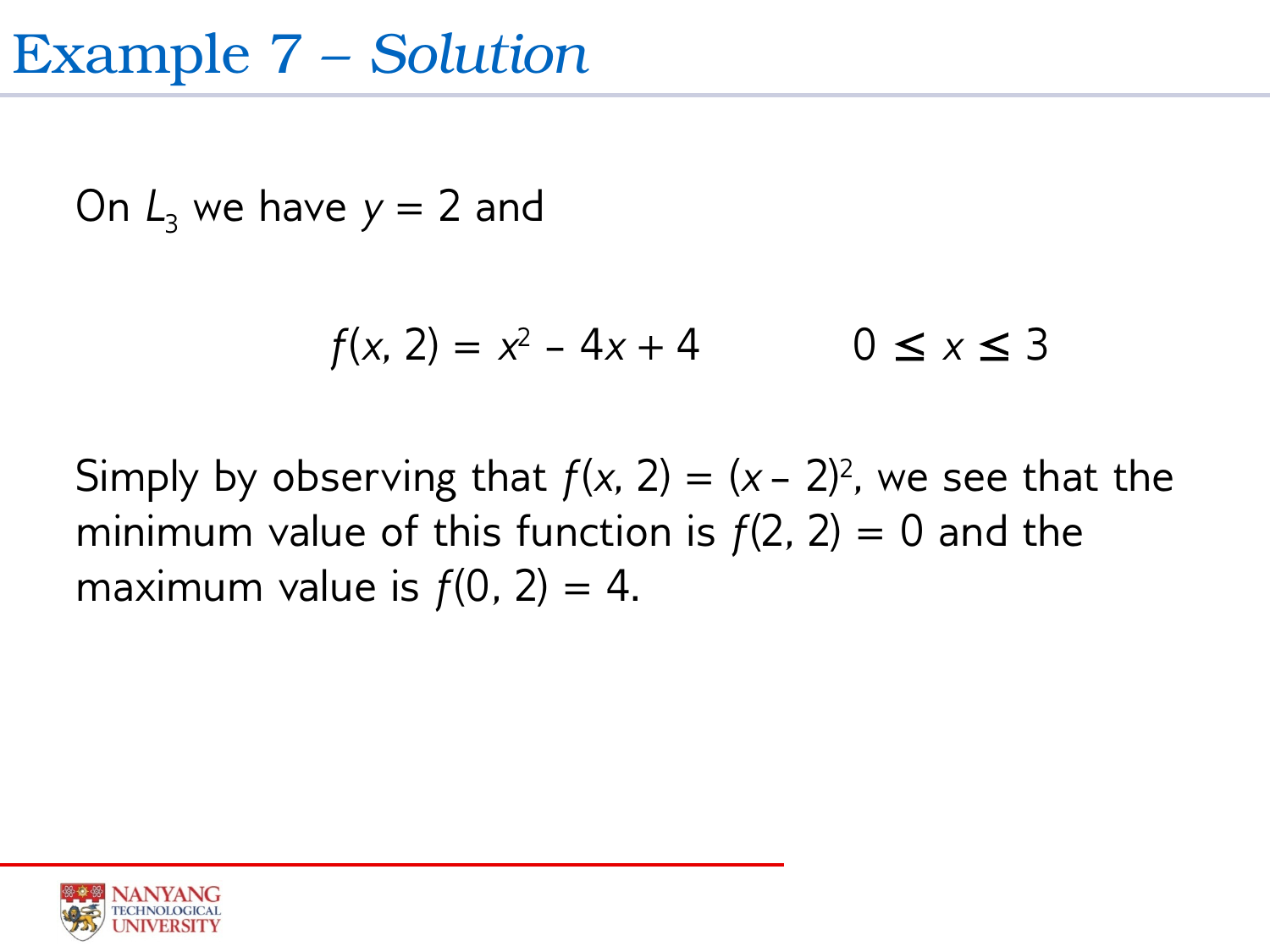

# Example 7 – Solution
On L3 we have y = 2 and

		f  (x, 2) = x2 – 4x + 4           0 ≤ x ≤ 3

Simply by observing that f  (x, 2) = (x – 2)2, we see that the minimum value of this function is f  (2, 2) = 0 and the maximum value is f  (0, 2) = 4.